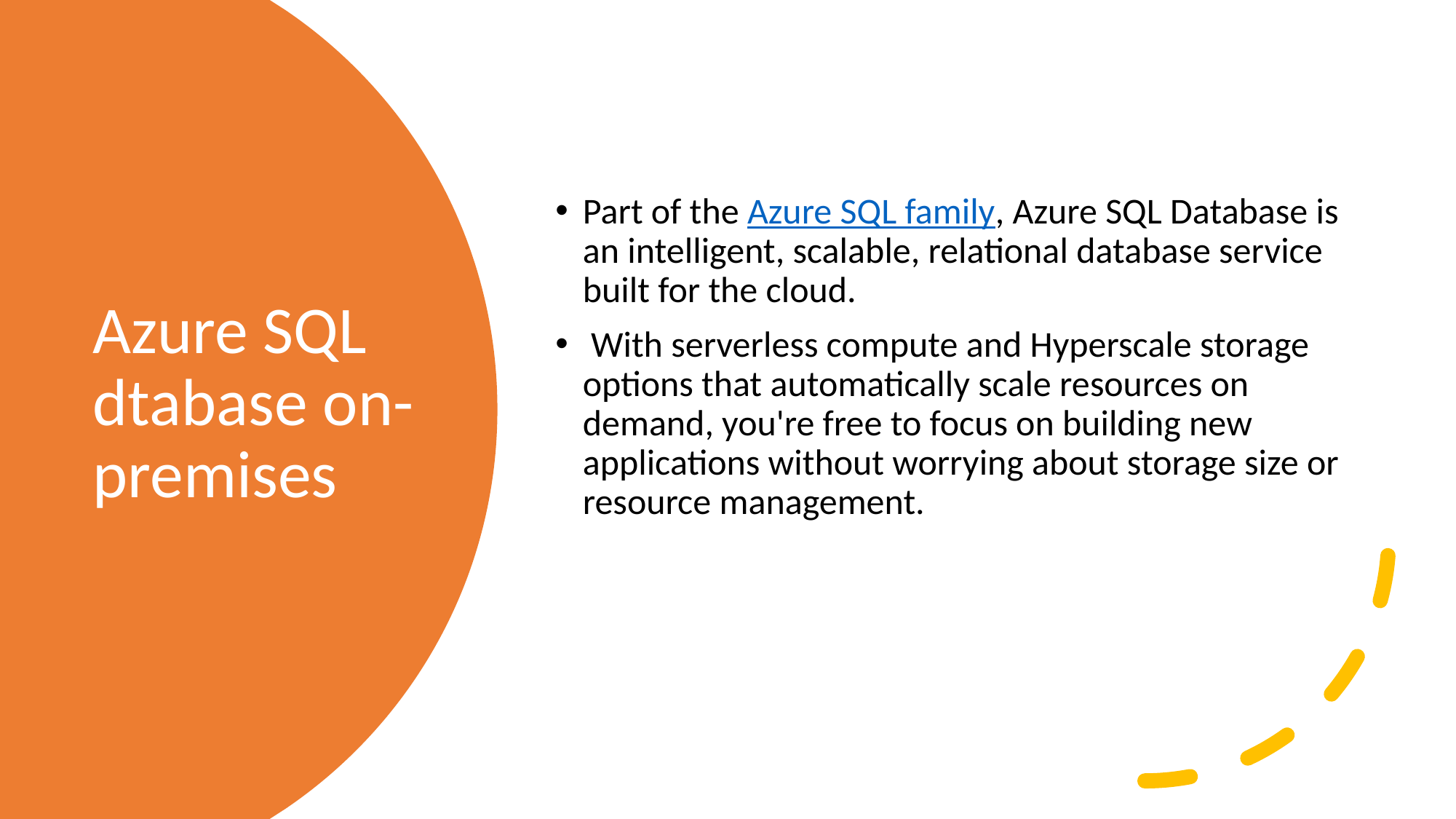

Part of the Azure SQL family, Azure SQL Database is an intelligent, scalable, relational database service built for the cloud.
 With serverless compute and Hyperscale storage options that automatically scale resources on demand, you're free to focus on building new applications without worrying about storage size or resource management.

# Azure SQL dtabase on-premises